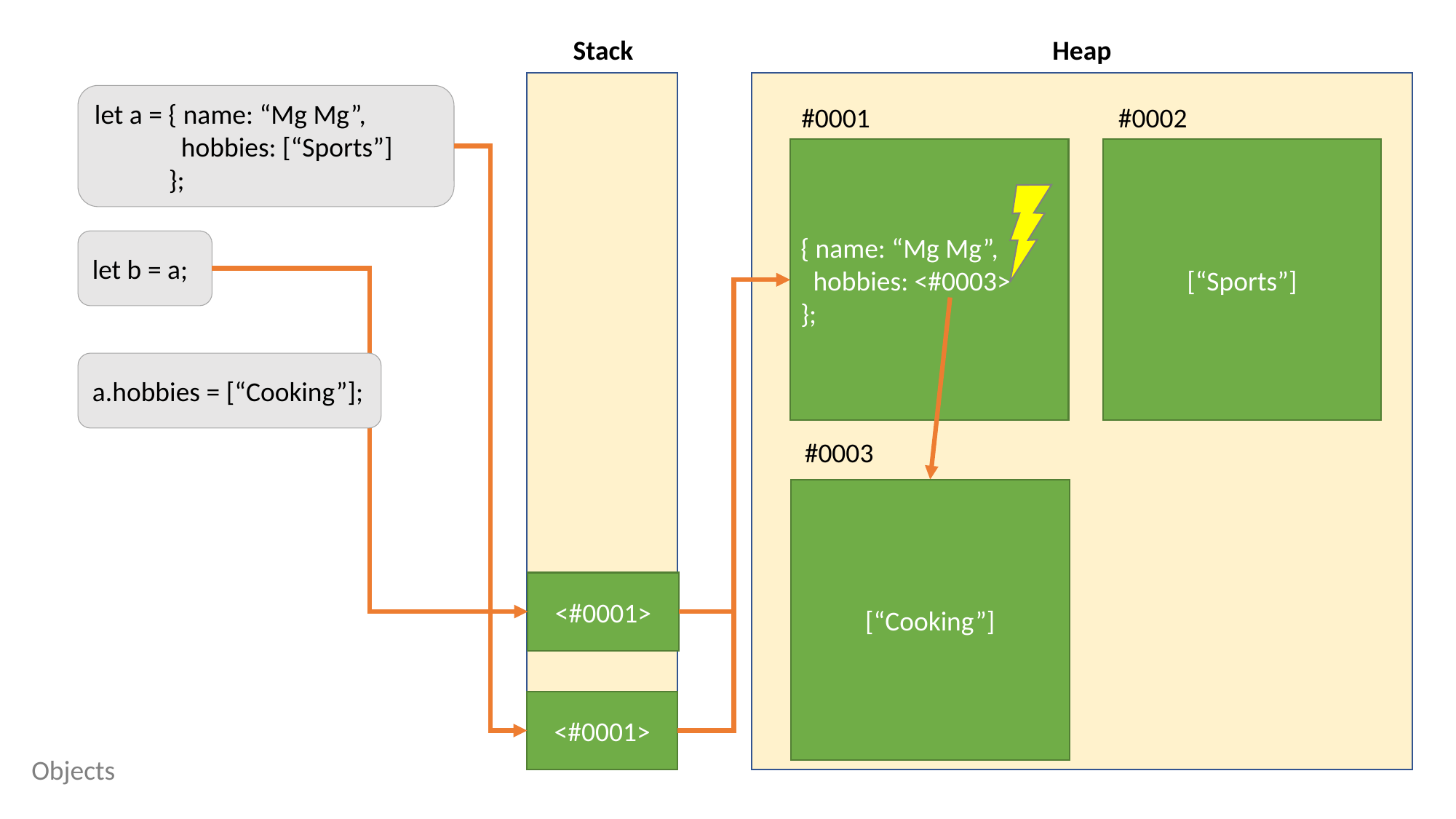

Heap
Stack

let a = { name: “Mg Mg”,
              hobbies: [“Sports”]
            };
#0001
#0002
{ name: “Mg Mg”,
  hobbies: <#0003>
};
[“Sports”]

let b = a;
a.hobbies = [“Cooking”];
#0003
[“Cooking”]
<#0001>
<#0001>
Objects